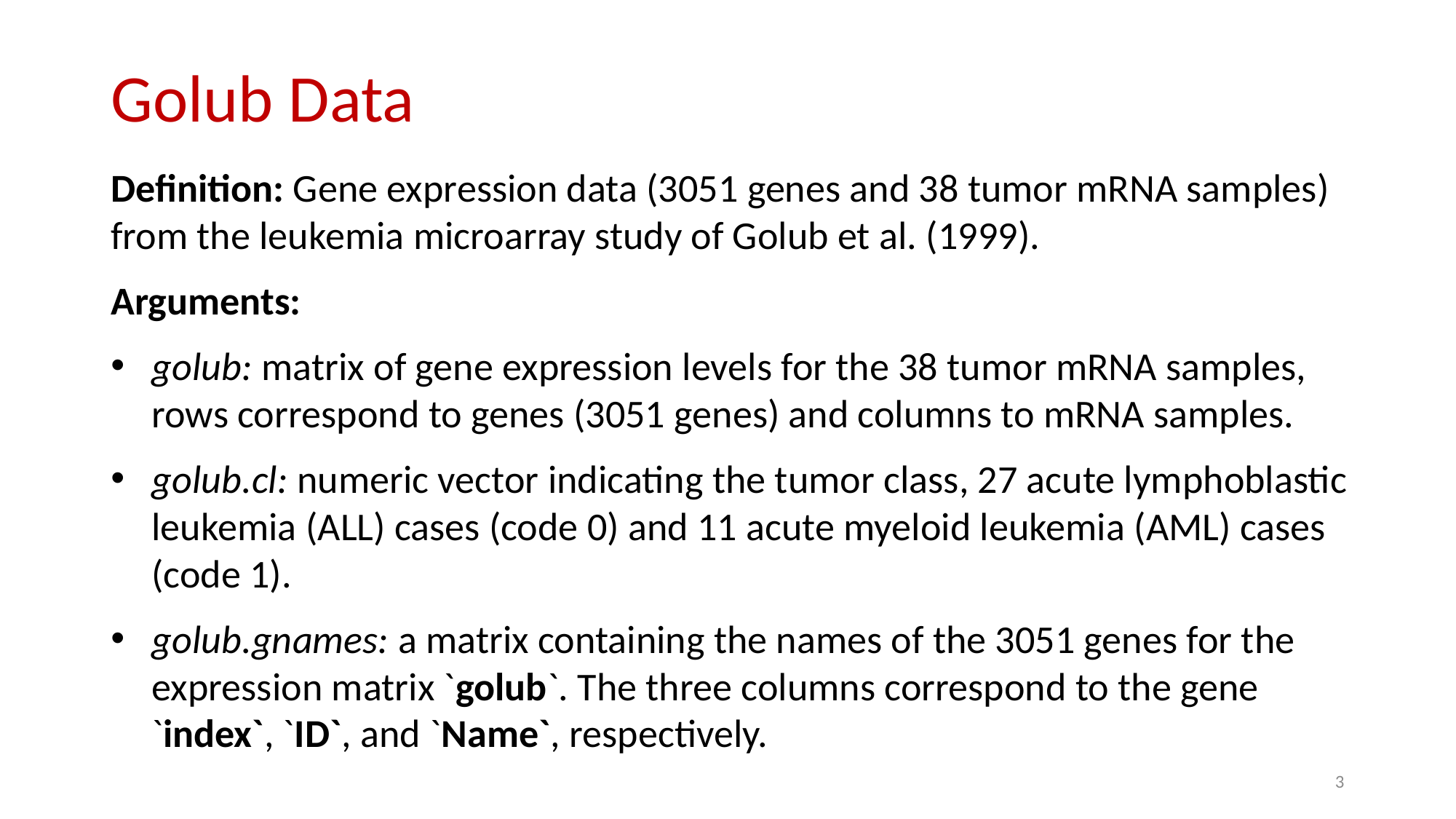

# Golub Data
Definition: Gene expression data (3051 genes and 38 tumor mRNA samples) from the leukemia microarray study of Golub et al. (1999).
Arguments:
golub: matrix of gene expression levels for the 38 tumor mRNA samples, rows correspond to genes (3051 genes) and columns to mRNA samples.
golub.cl: numeric vector indicating the tumor class, 27 acute lymphoblastic leukemia (ALL) cases (code 0) and 11 acute myeloid leukemia (AML) cases (code 1).
golub.gnames: a matrix containing the names of the 3051 genes for the expression matrix `golub`. The three columns correspond to the gene `index`, `ID`, and `Name`, respectively.
3